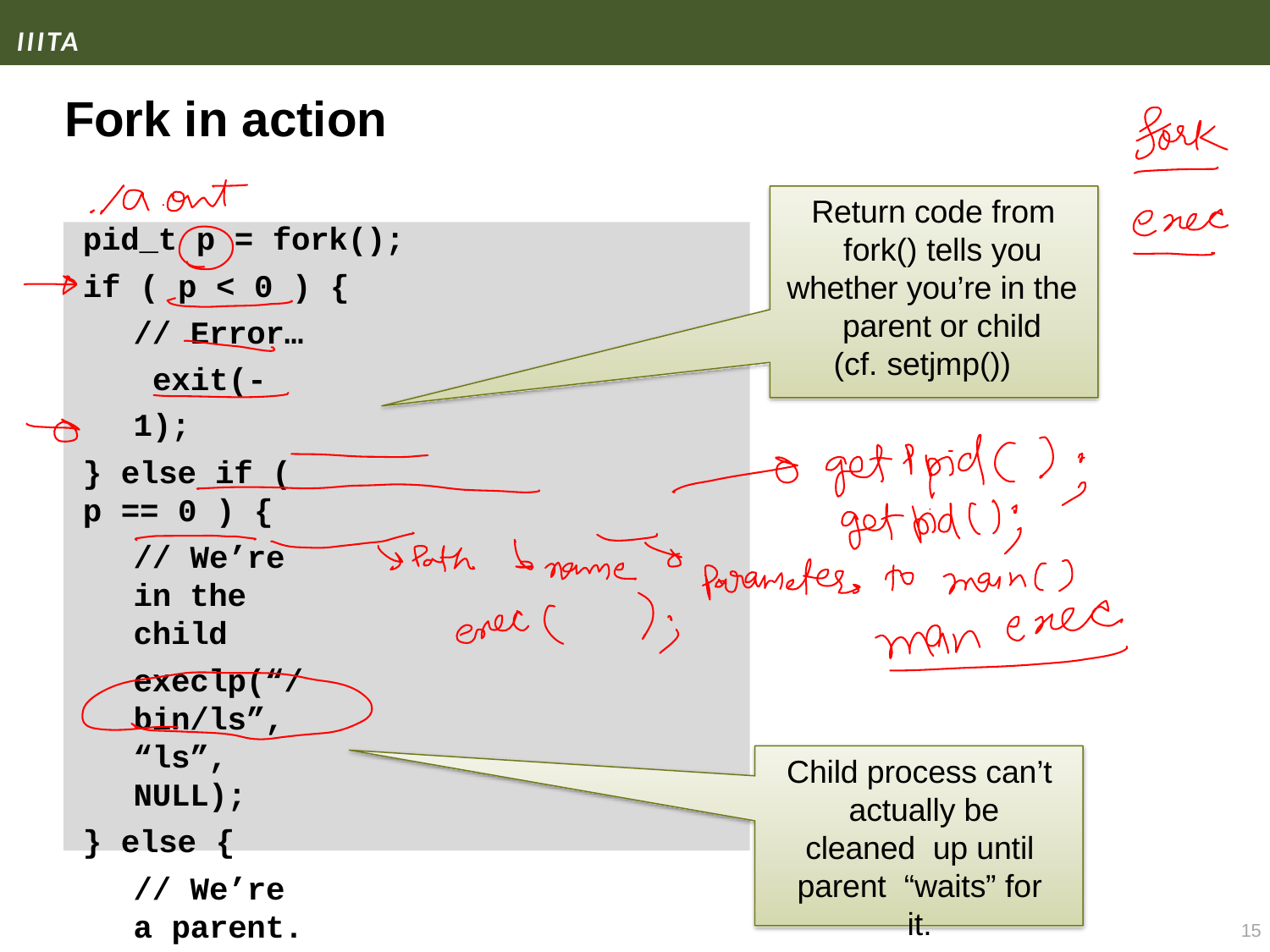

# Fork in action

Return code from  fork() tells you
whether you’re in the  parent or child  (cf. setjmp())
pid_t p = fork();
if ( p < 0 ) {
// Error…  exit(-1);
} else if ( p == 0 ) {
// We’re in the child
execlp(“/bin/ls”, “ls”, NULL);
} else {
// We’re a parent.
// p is the pid of the child  wait(NULL);
exit(0);
}

Child process can’t  actually be cleaned  up until parent  “waits” for it.
15